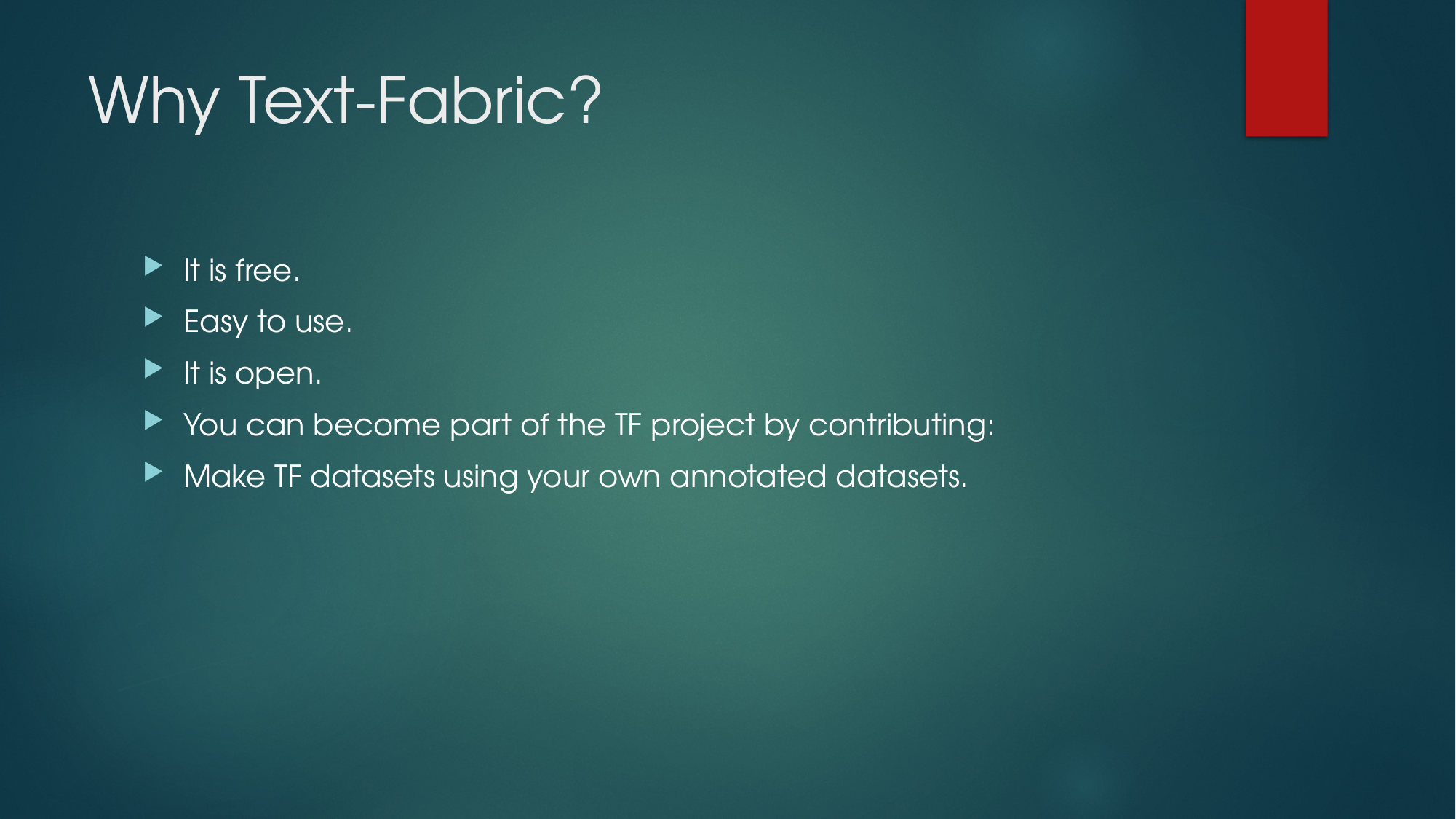

# Why Text-Fabric?
It is free.
Easy to use.
It is open.
You can become part of the TF project by contributing:
Make TF datasets using your own annotated datasets.